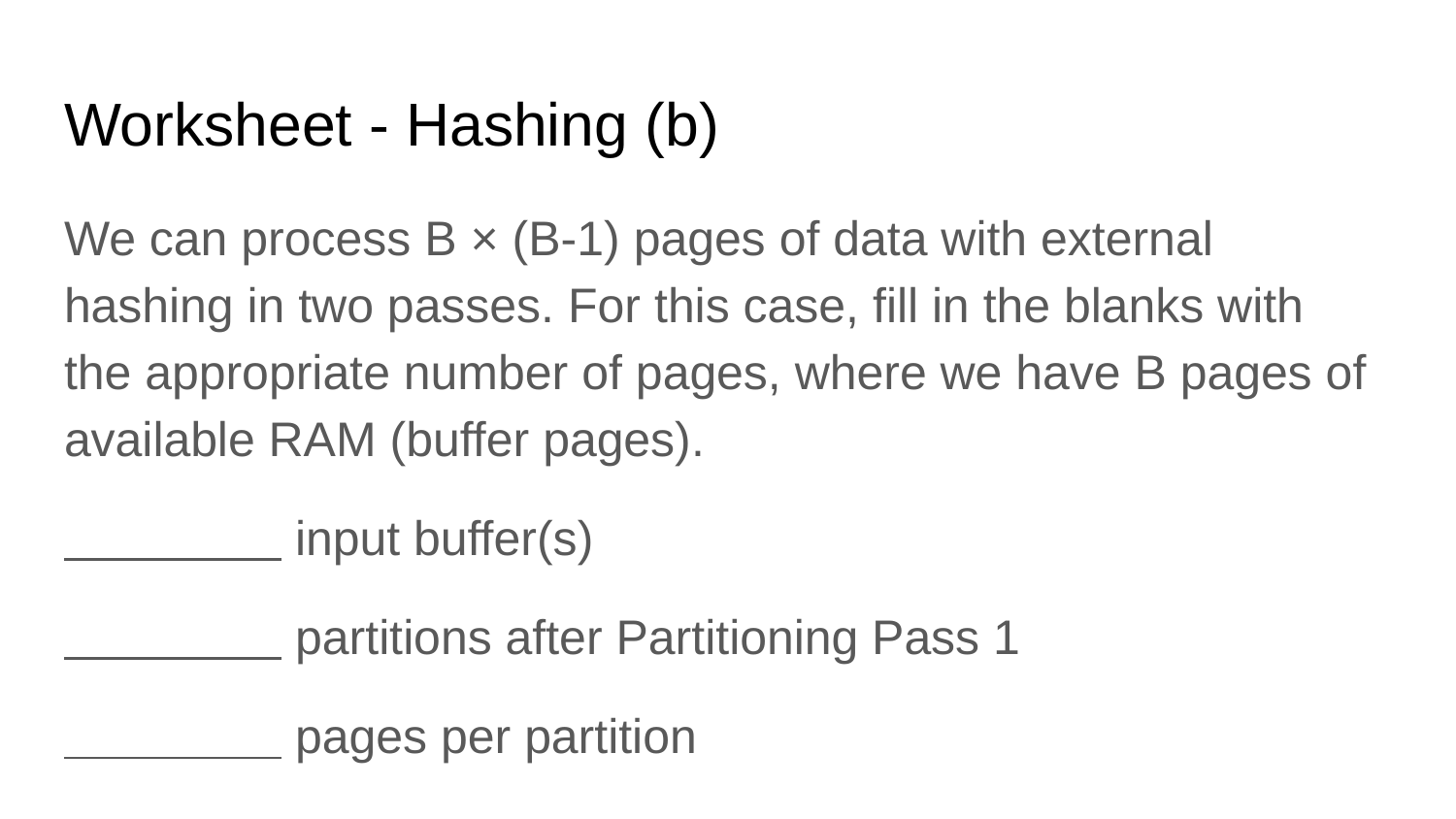

# Worksheet - Hashing (b)
We can process B × (B-1) pages of data with external hashing in two passes. For this case, fill in the blanks with the appropriate number of pages, where we have B pages of available RAM (buffer pages).
                 input buffer(s)
                 partitions after Partitioning Pass 1
                 pages per partition